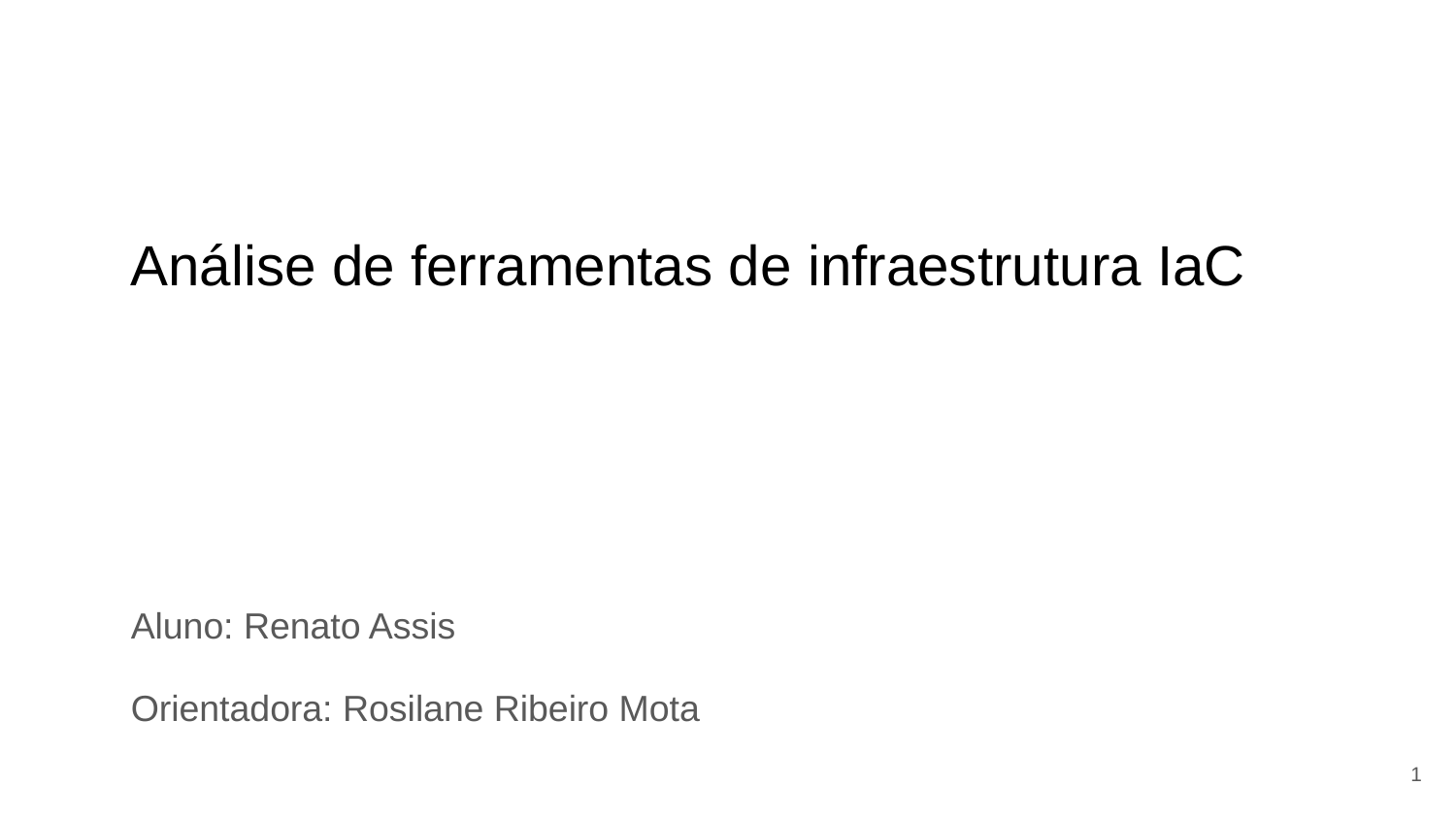

Análise de ferramentas de infraestrutura IaC

Aluno: Renato Assis
Orientadora: Rosilane Ribeiro Mota
1